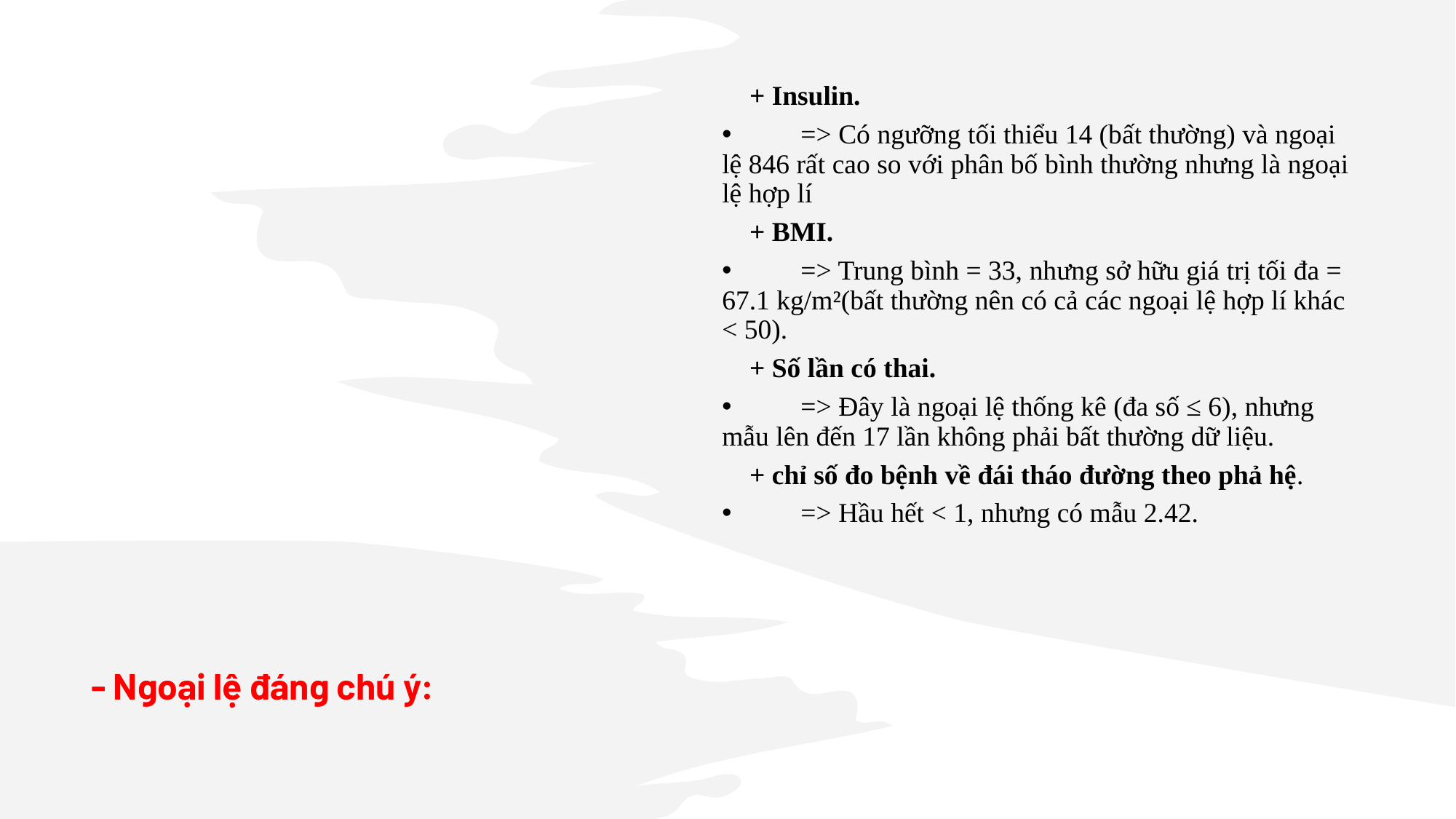

+ Insulin.
          => Có ngưỡng tối thiểu 14 (bất thường) và ngoại lệ 846 rất cao so với phân bố bình thường nhưng là ngoại lệ hợp lí
    + BMI.
          => Trung bình = 33, nhưng sở hữu giá trị tối đa = 67.1 kg/m²(bất thường nên có cả các ngoại lệ hợp lí khác < 50).
    + Số lần có thai.
          => Đây là ngoại lệ thống kê (đa số ≤ 6), nhưng mẫu lên đến 17 lần không phải bất thường dữ liệu.
    + chỉ số đo bệnh về đái tháo đường theo phả hệ.
          => Hầu hết < 1, nhưng có mẫu 2.42.

- Ngoại lệ đáng chú ý: